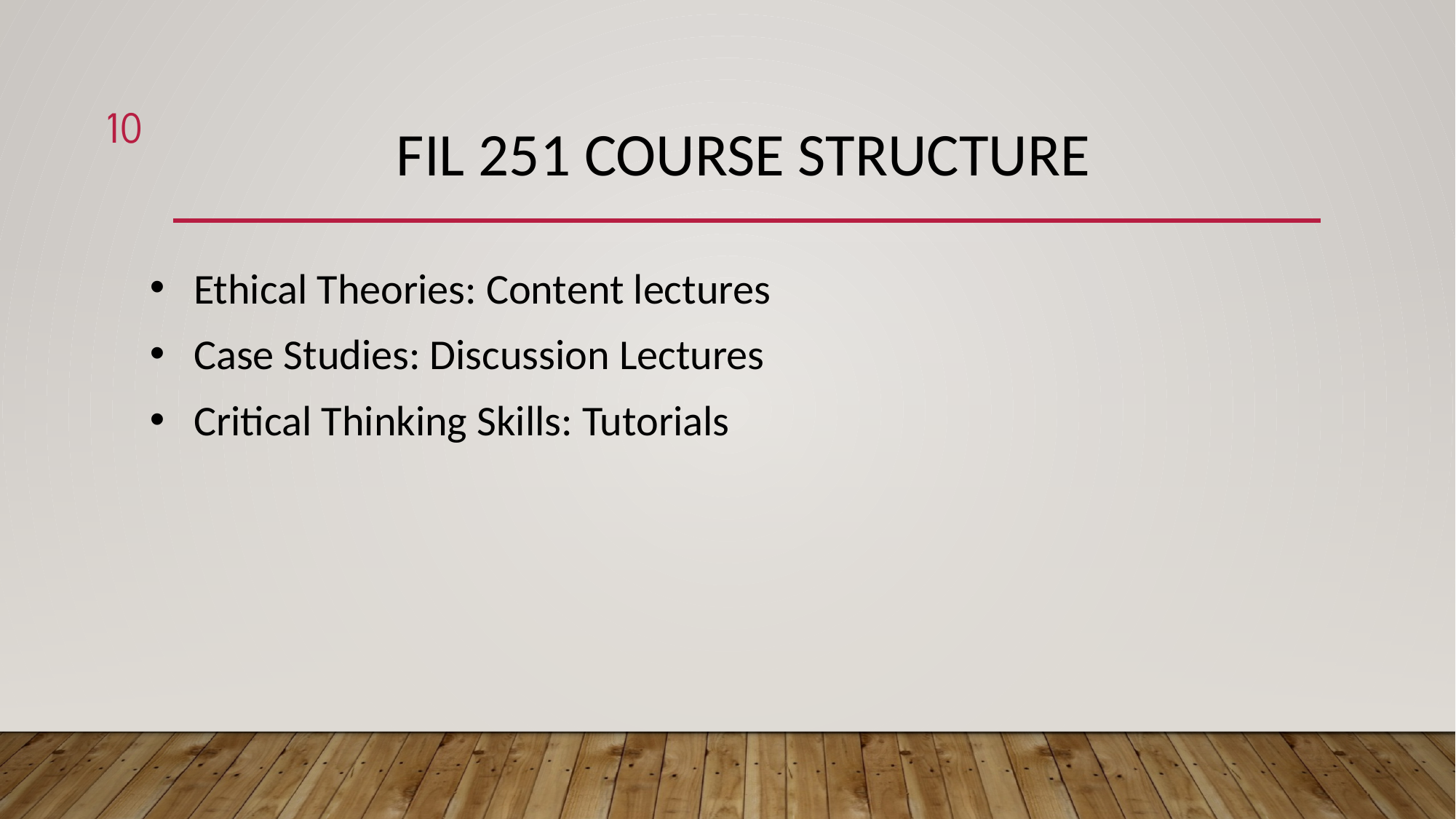

10
# FIL 251 Course Structure
 Ethical Theories: Content lectures
 Case Studies: Discussion Lectures
 Critical Thinking Skills: Tutorials